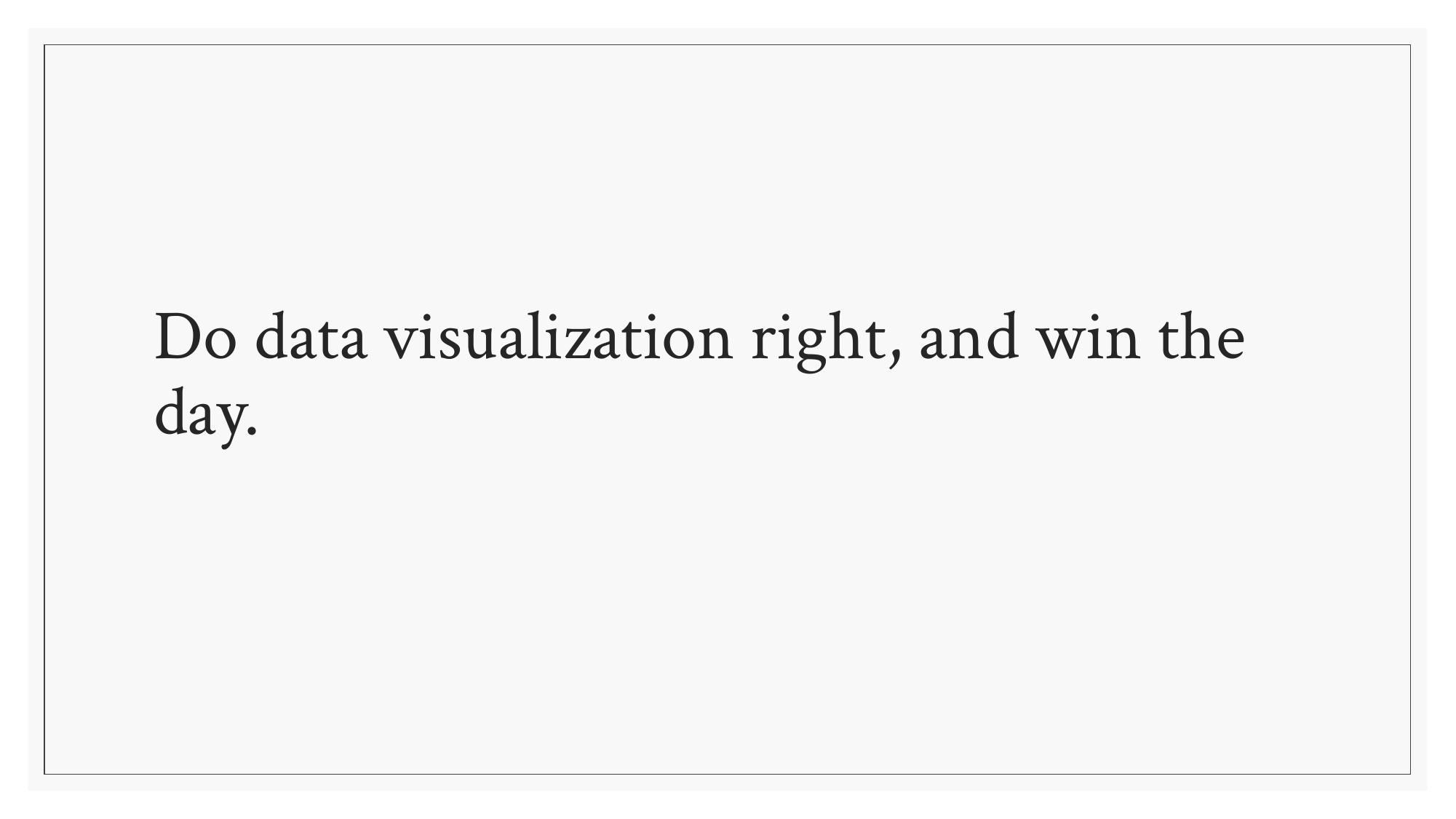

# Do data visualization right, and win the day.